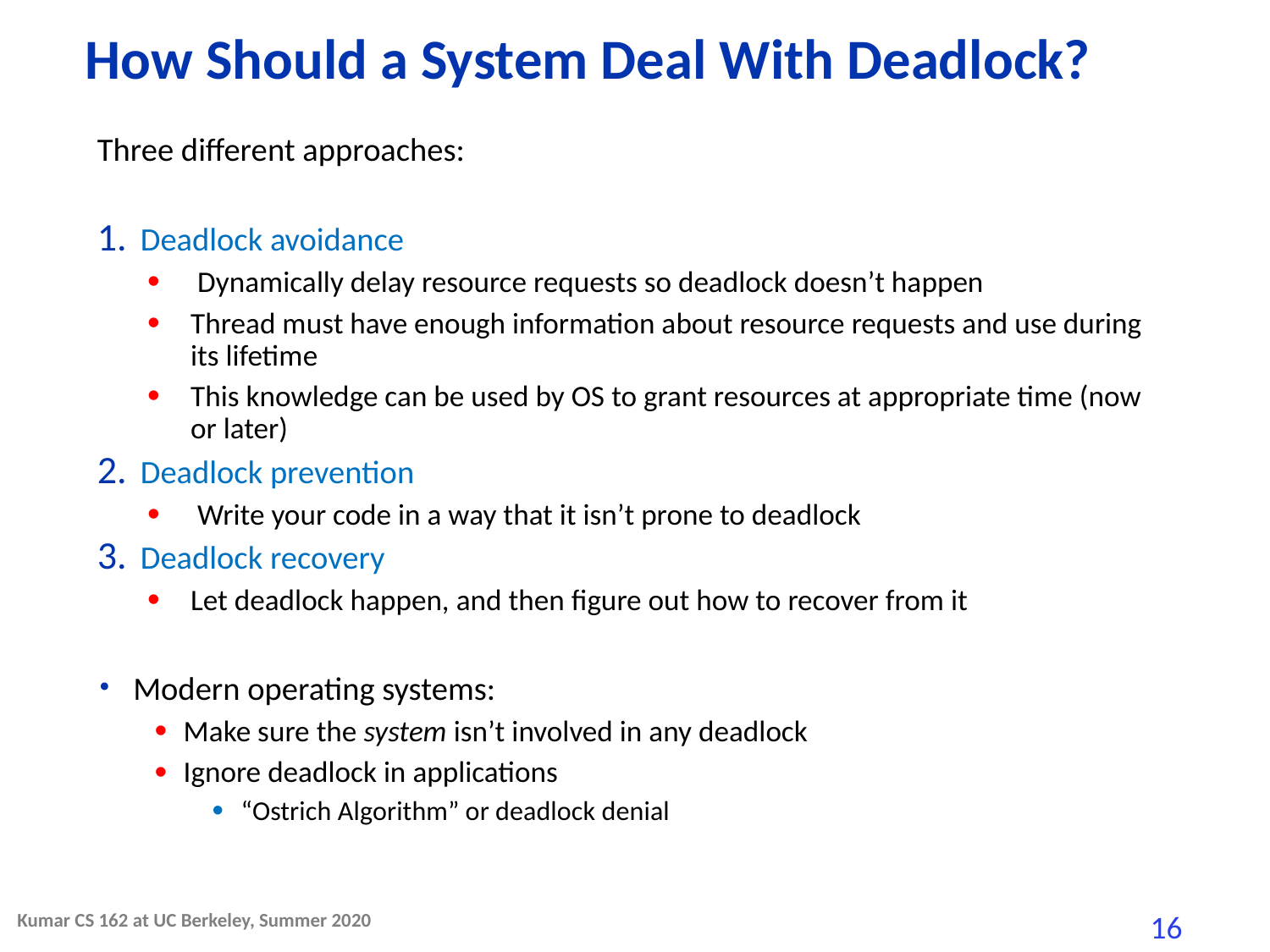

# How Should a System Deal With Deadlock?
Three different approaches:

Deadlock avoidance
 Dynamically delay resource requests so deadlock doesn’t happen
Thread must have enough information about resource requests and use during its lifetime
This knowledge can be used by OS to grant resources at appropriate time (now or later)
Deadlock prevention
 Write your code in a way that it isn’t prone to deadlock
Deadlock recovery
Let deadlock happen, and then figure out how to recover from it

Modern operating systems:
Make sure the system isn’t involved in any deadlock
Ignore deadlock in applications
“Ostrich Algorithm” or deadlock denial
Kumar CS 162 at UC Berkeley, Summer 2020